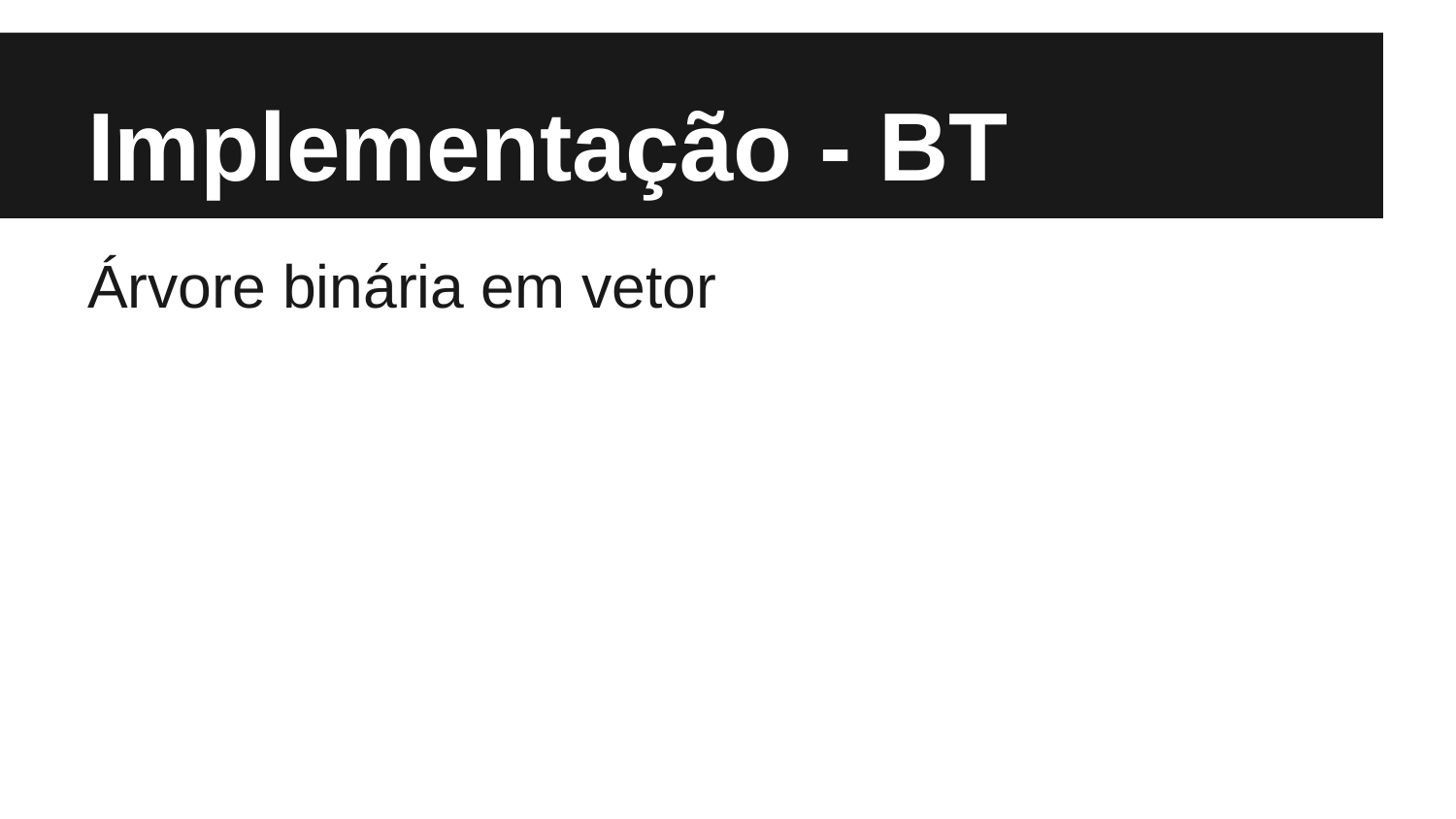

# Implementação - BT
Árvore binária em vetor